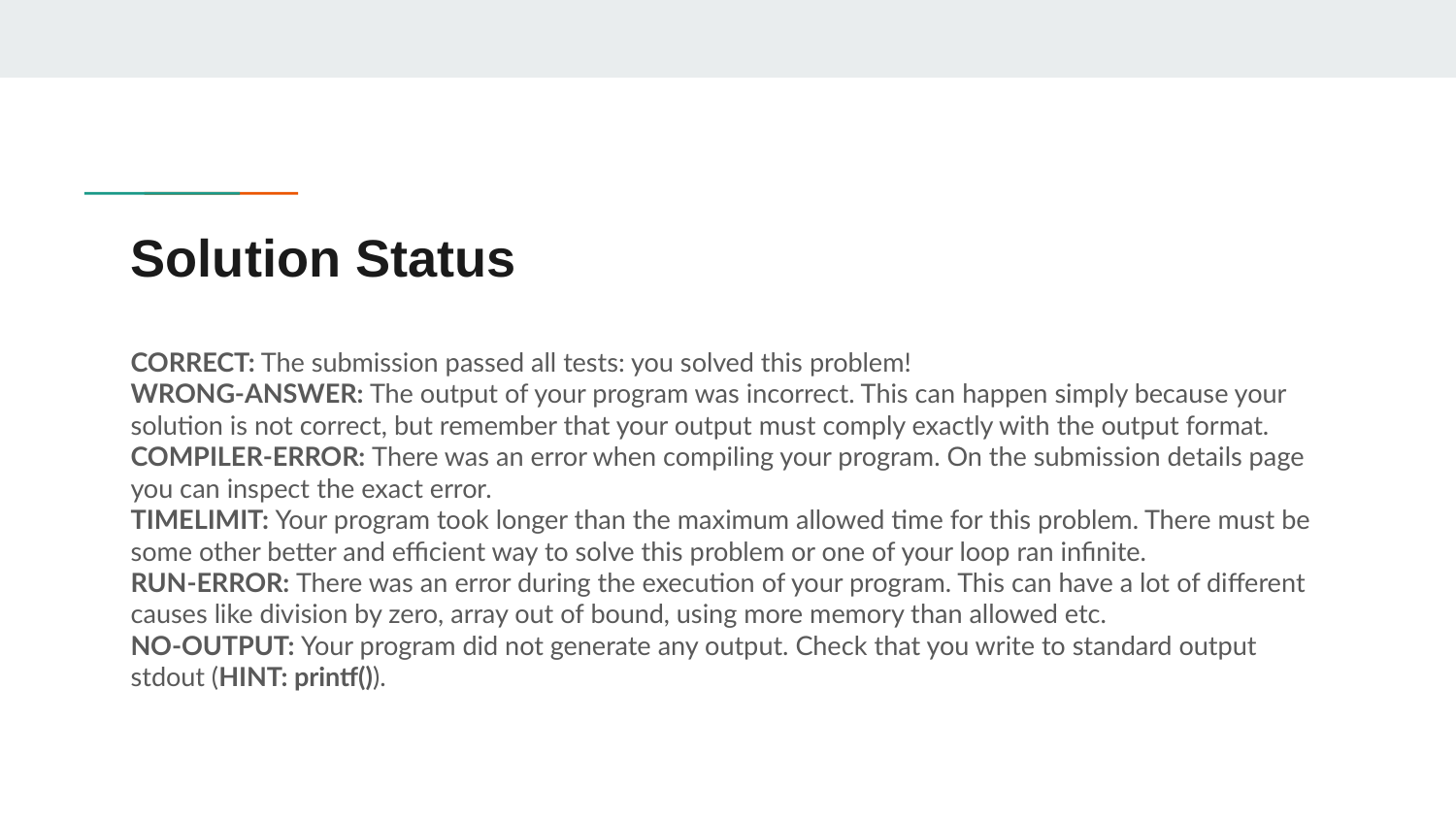

# Solution Status
CORRECT: The submission passed all tests: you solved this problem!
WRONG-ANSWER: The output of your program was incorrect. This can happen simply because your solution is not correct, but remember that your output must comply exactly with the output format.
COMPILER-ERROR: There was an error when compiling your program. On the submission details page you can inspect the exact error.
TIMELIMIT: Your program took longer than the maximum allowed time for this problem. There must be some other better and efficient way to solve this problem or one of your loop ran infinite.
RUN-ERROR: There was an error during the execution of your program. This can have a lot of different causes like division by zero, array out of bound, using more memory than allowed etc.
NO-OUTPUT: Your program did not generate any output. Check that you write to standard output stdout (HINT: printf()).